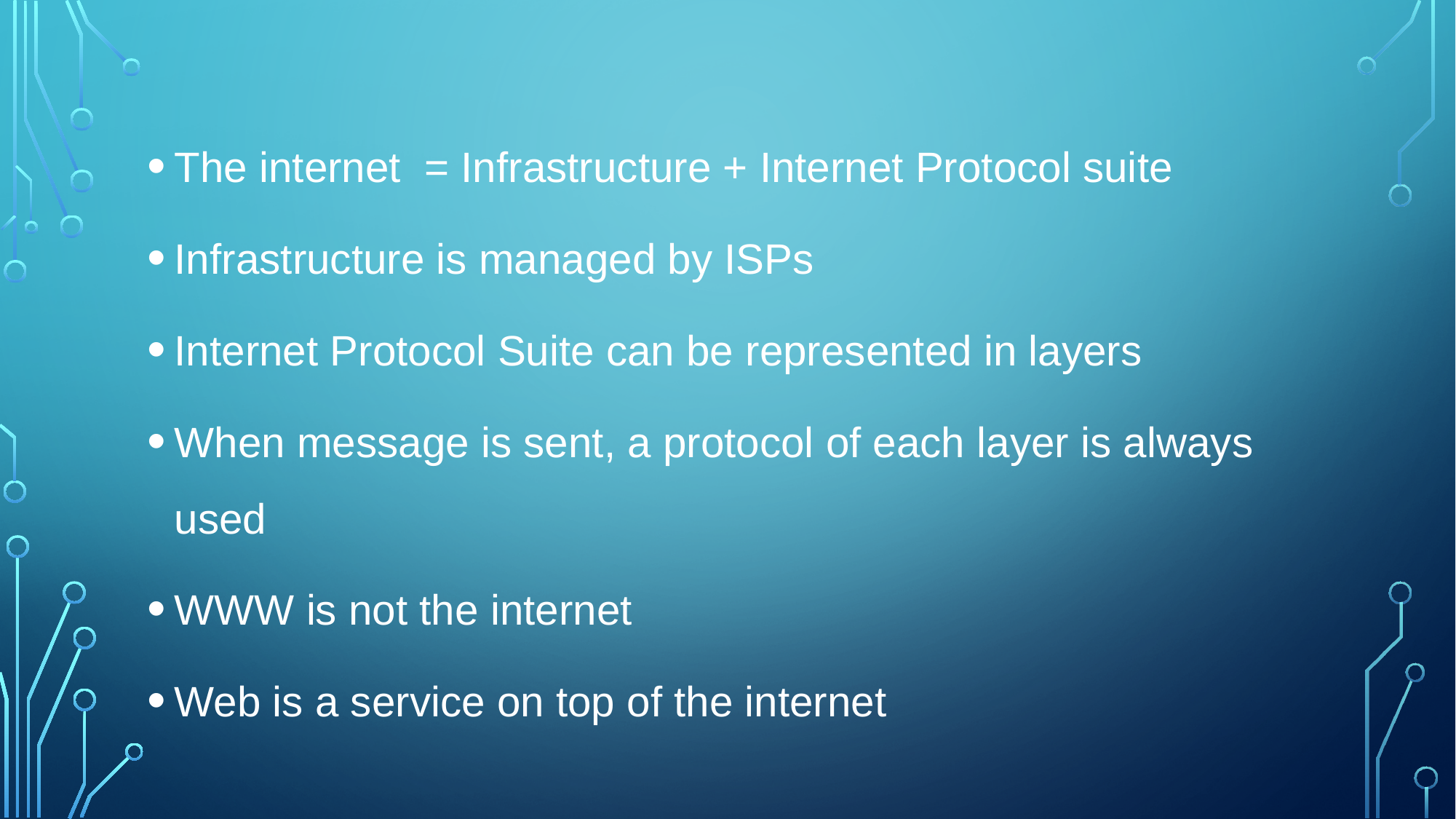

The internet  = Infrastructure + Internet Protocol suite
Infrastructure is managed by ISPs
Internet Protocol Suite can be represented in layers
When message is sent, a protocol of each layer is always used
WWW is not the internet
Web is a service on top of the internet